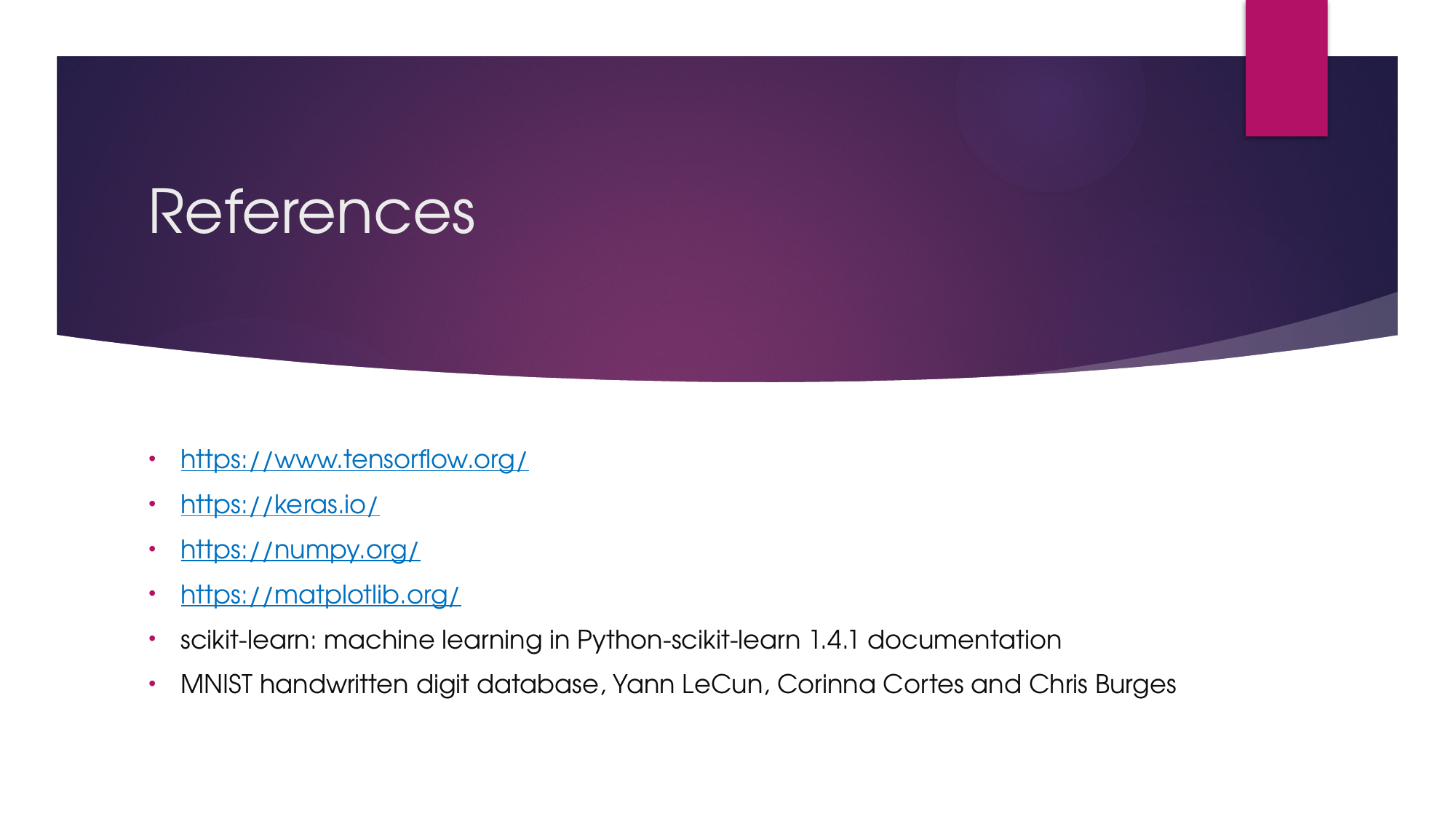

# References
https://www.tensorflow.org/
https://keras.io/
https://numpy.org/
https://matplotlib.org/
scikit-learn: machine learning in Python-scikit-learn 1.4.1 documentation
MNIST handwritten digit database, Yann LeCun, Corinna Cortes and Chris Burges